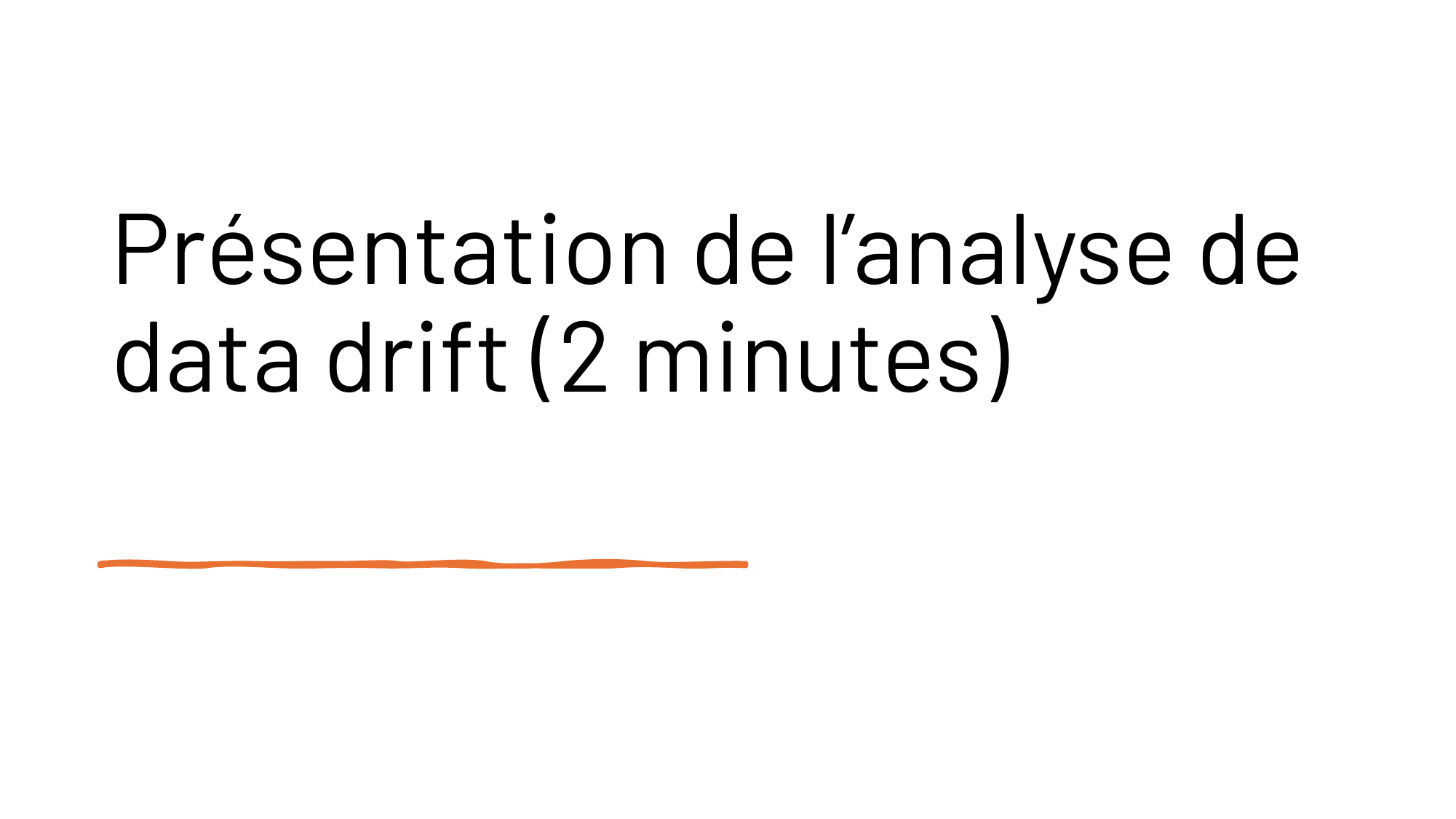

# Présentation de l’analyse de data drift (2 minutes)